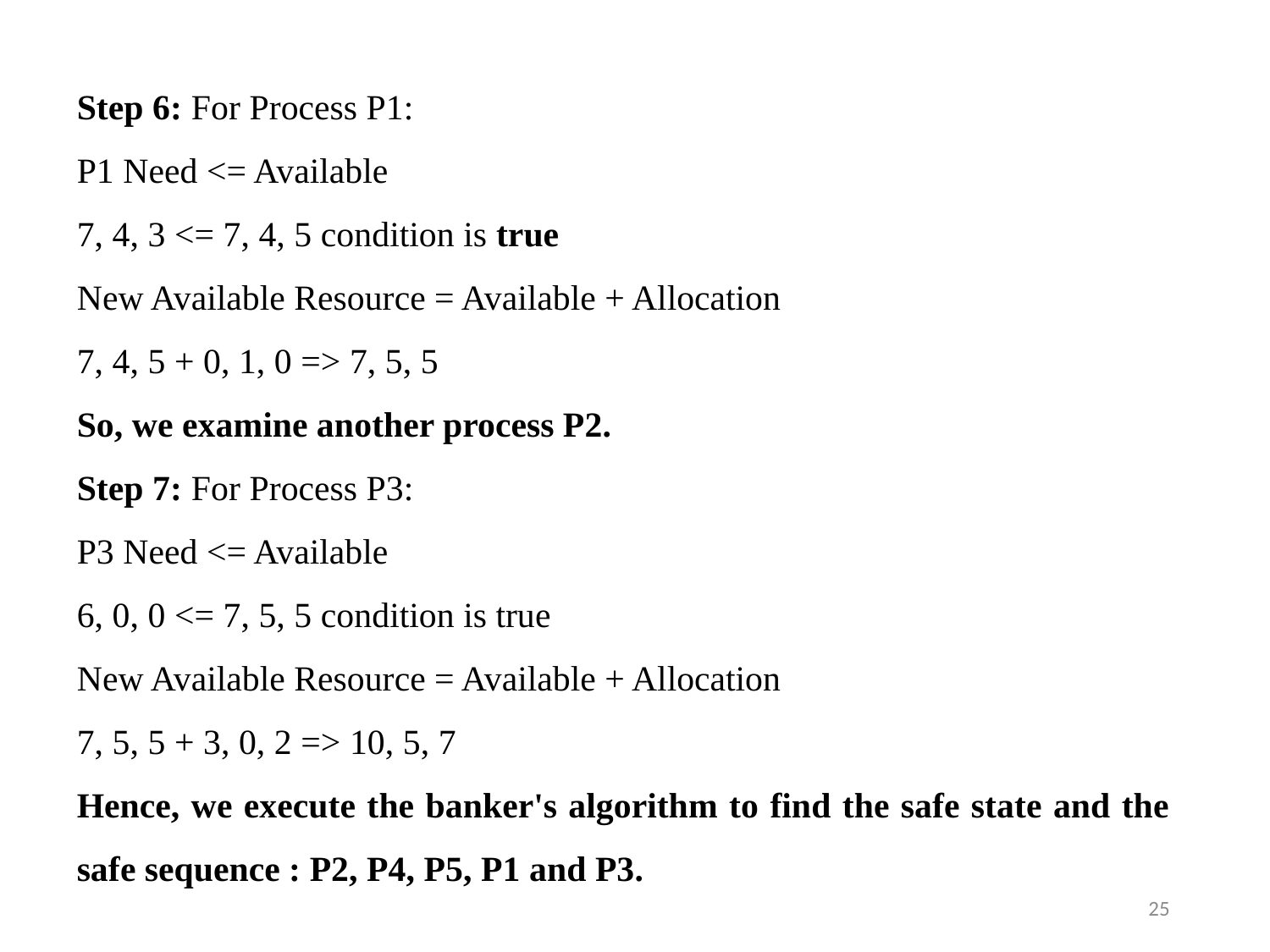

Step 6: For Process P1:
P1 Need <= Available
7, 4, 3 <= 7, 4, 5 condition is true
New Available Resource = Available + Allocation
7, 4, 5 + 0, 1, 0 => 7, 5, 5
So, we examine another process P2.
Step 7: For Process P3:
P3 Need <= Available
6, 0, 0 <= 7, 5, 5 condition is true
New Available Resource = Available + Allocation
7, 5, 5 + 3, 0, 2 => 10, 5, 7
Hence, we execute the banker's algorithm to find the safe state and the safe sequence : P2, P4, P5, P1 and P3.
25